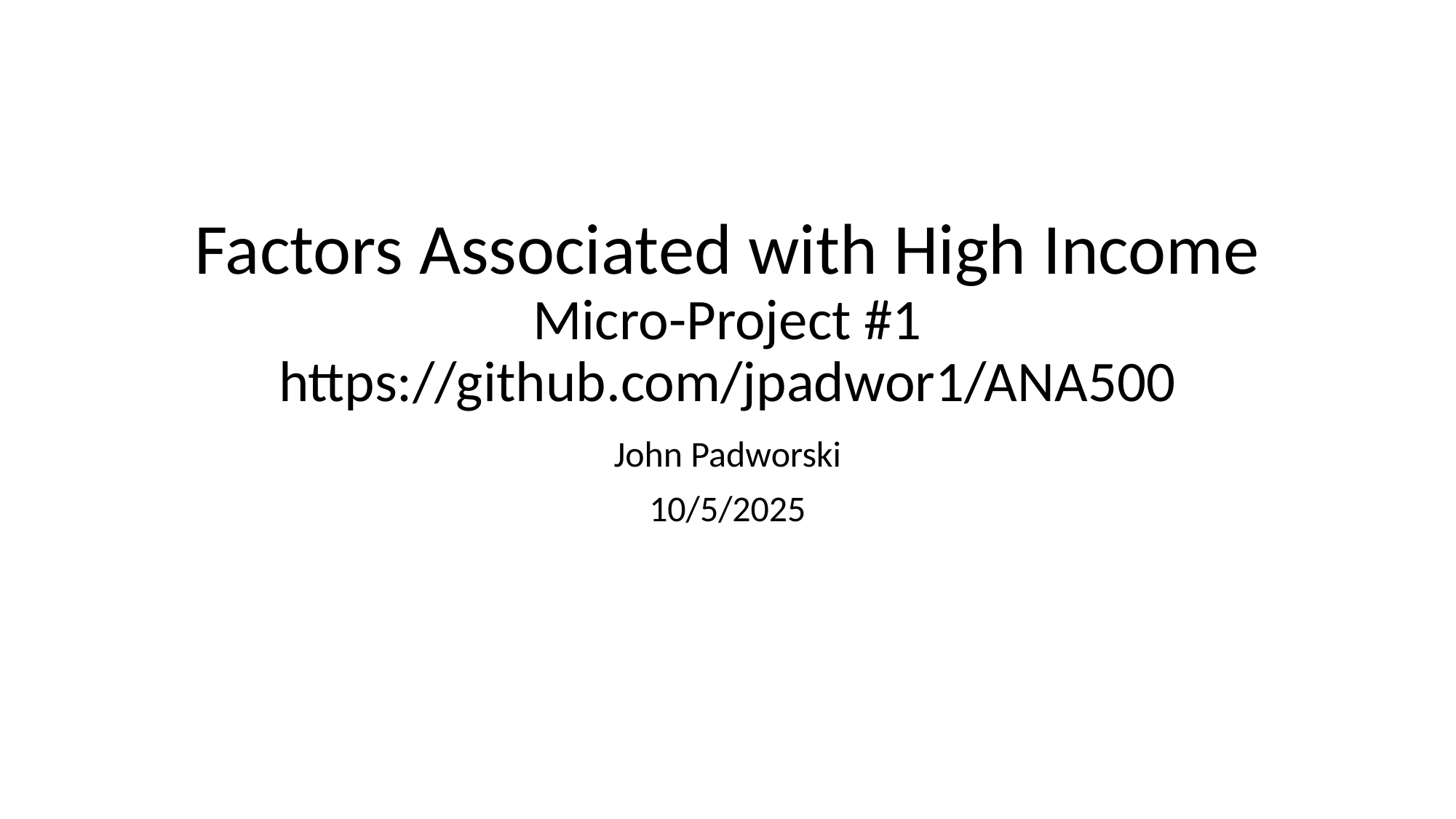

# Factors Associated with High Income Micro-Project #1 https://github.com/jpadwor1/ANA500
John Padworski
10/5/2025